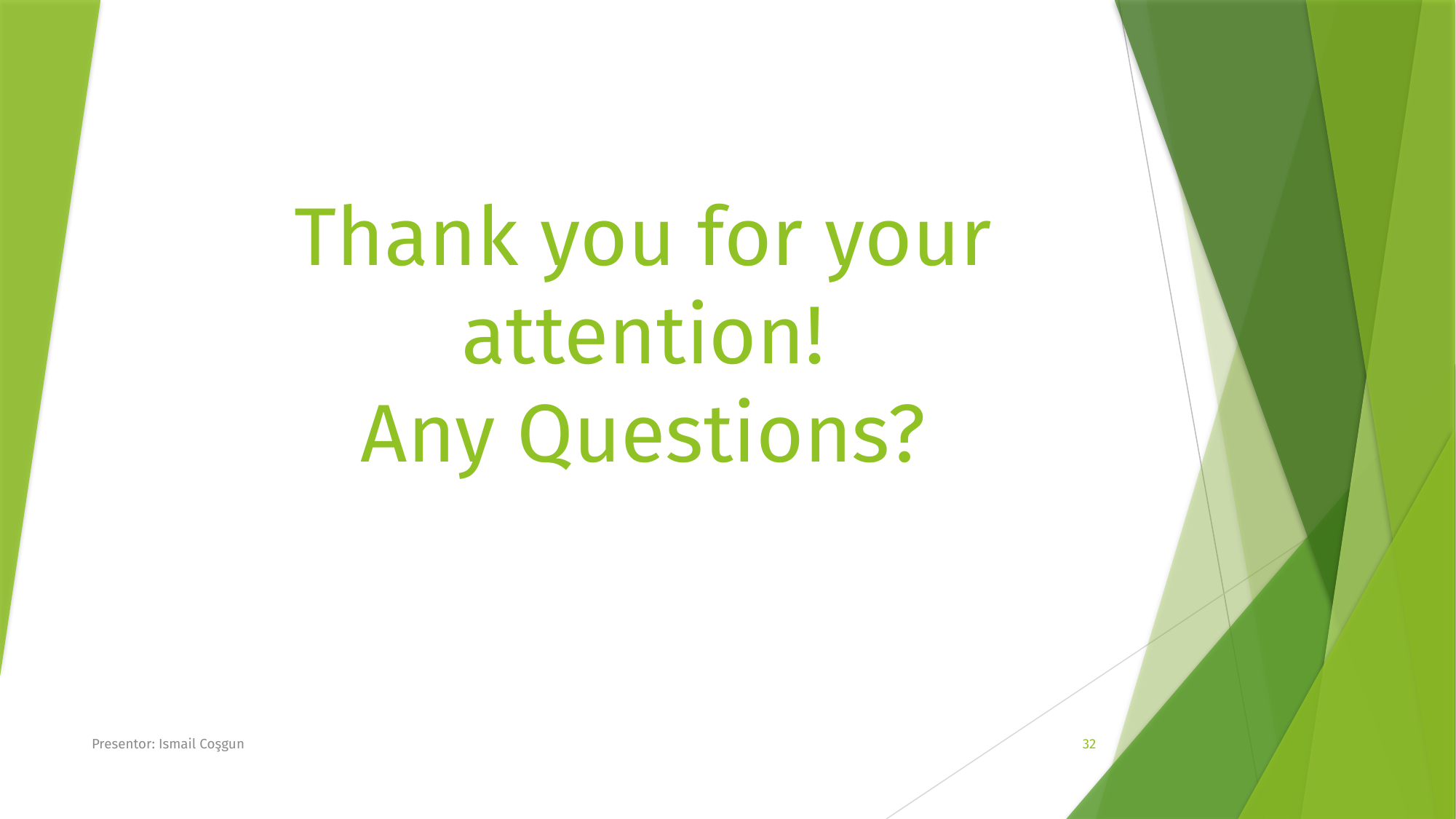

# Thank you for your attention! Any Questions?
Presentor: Ismail Coşgun
32